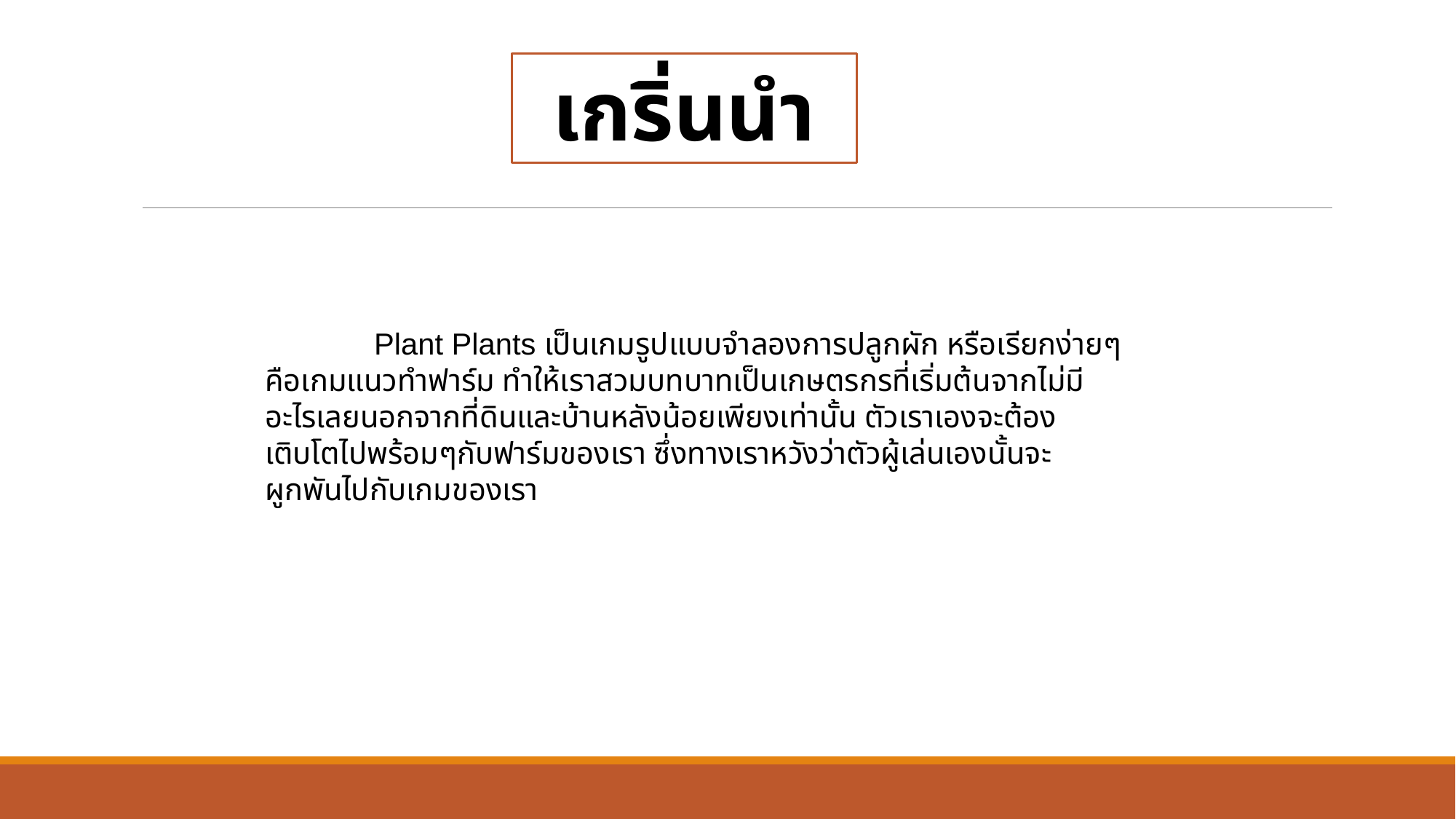

เกริ่นนำ
	Plant Plants เป็นเกมรูปแบบจำลองการปลูกผัก หรือเรียกง่ายๆคือเกมแนวทำฟาร์ม ทำให้เราสวมบทบาทเป็นเกษตรกรที่เริ่มต้นจากไม่มีอะไรเลยนอกจากที่ดินและบ้านหลังน้อยเพียงเท่านั้น ตัวเราเองจะต้องเติบโตไปพร้อมๆกับฟาร์มของเรา ซึ่งทางเราหวังว่าตัวผู้เล่นเองนั้นจะผูกพันไปกับเกมของเรา